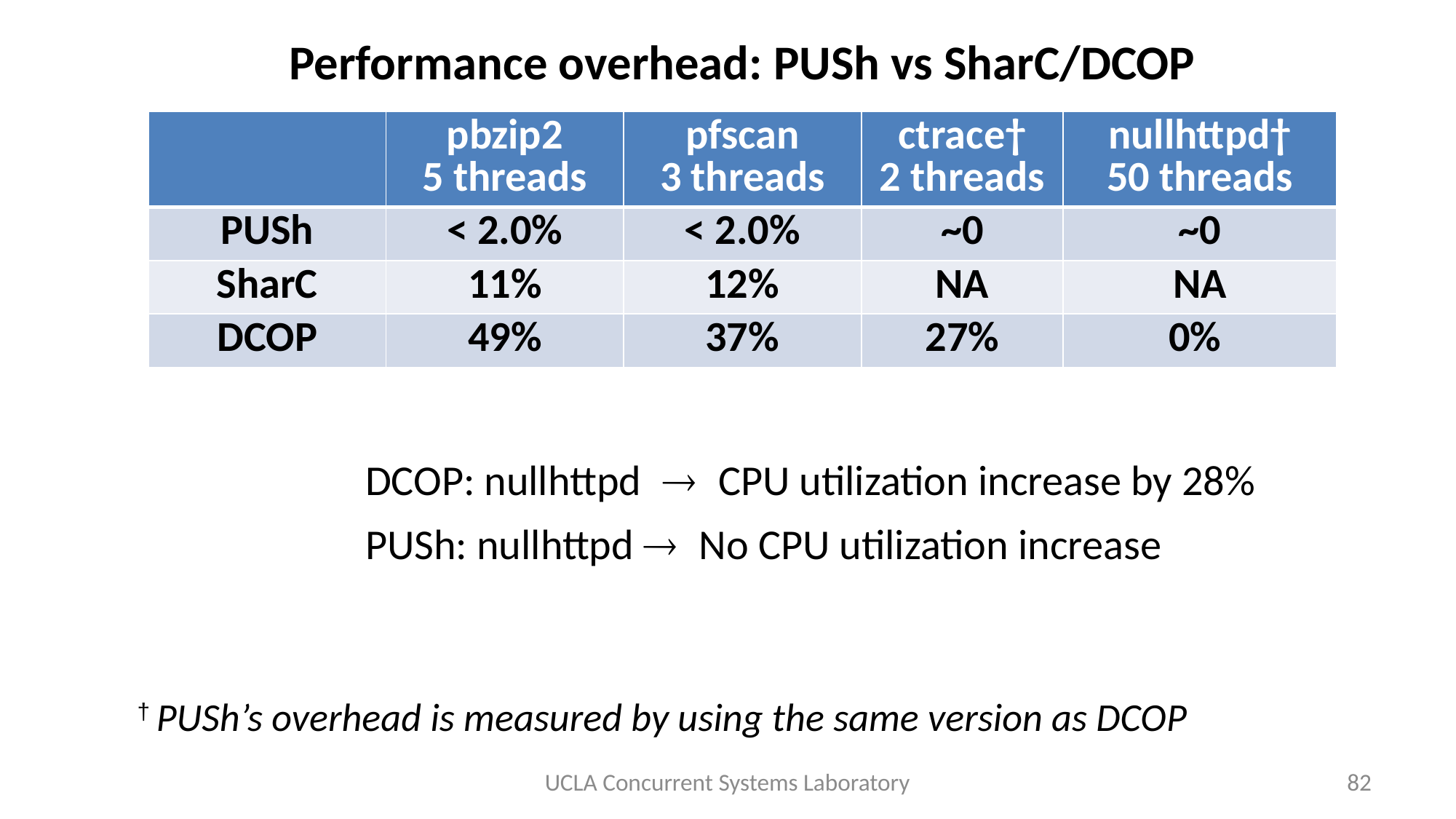

# Performance overhead: PUSh vs SharC/DCOP
|  | pbzip2 5 threads | pfscan 3 threads | ctrace† 2 threads | nullhttpd† 50 threads |
| --- | --- | --- | --- | --- |
| PUSh | < 2.0% | < 2.0% | ~0 | ~0 |
| SharC | 11% | 12% | NA | NA |
| DCOP | 49% | 37% | 27% | 0% |
DCOP: nullhttpd → CPU utilization increase by 28%
PUSh: nullhttpd → No CPU utilization increase
† PUSh’s overhead is measured by using the same version as DCOP
UCLA Concurrent Systems Laboratory
82